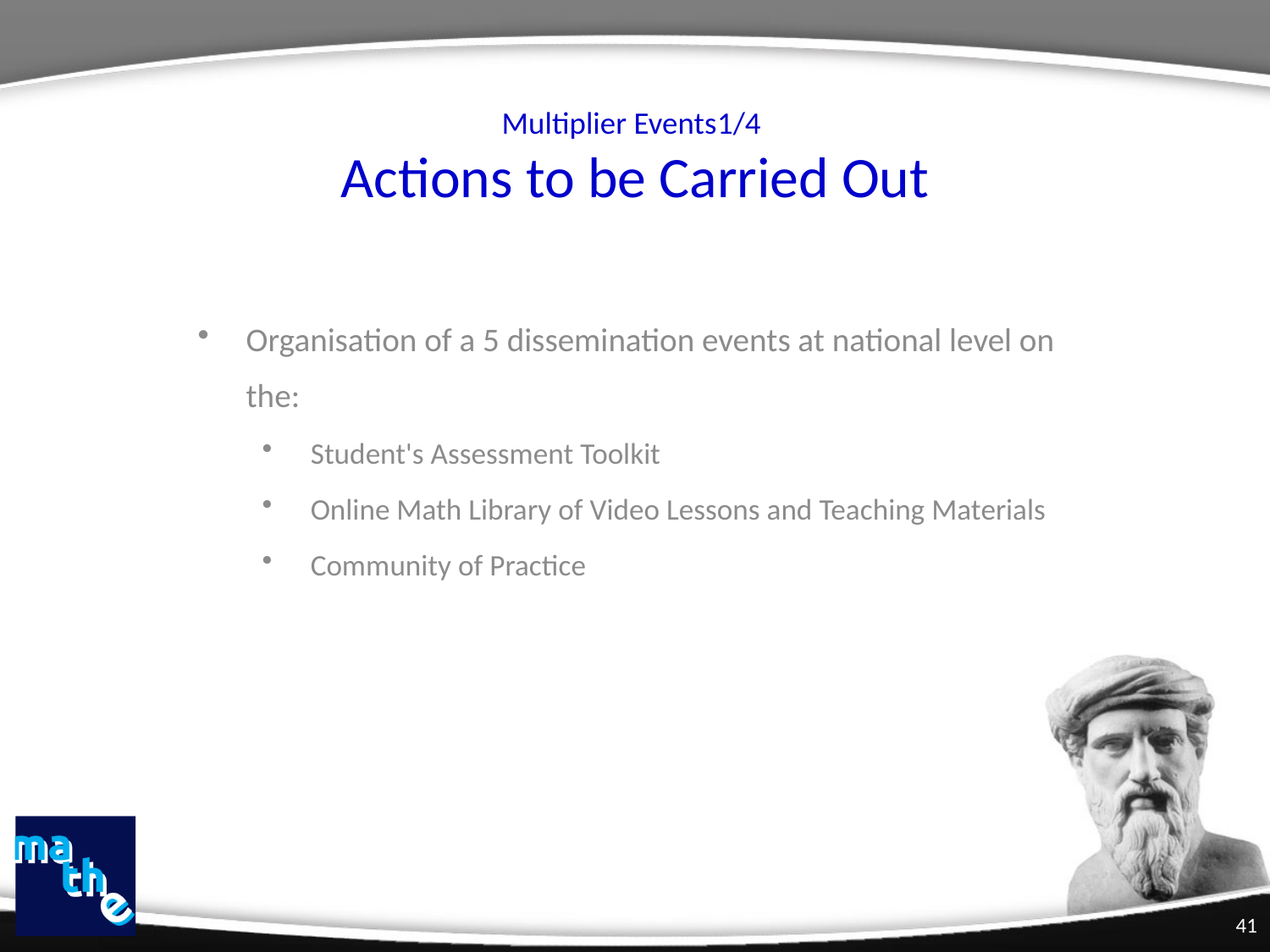

# Multiplier Events1/4 Actions to be Carried Out
Organisation of a 5 dissemination events at national level on the:
Student's Assessment Toolkit
Online Math Library of Video Lessons and Teaching Materials
Community of Practice